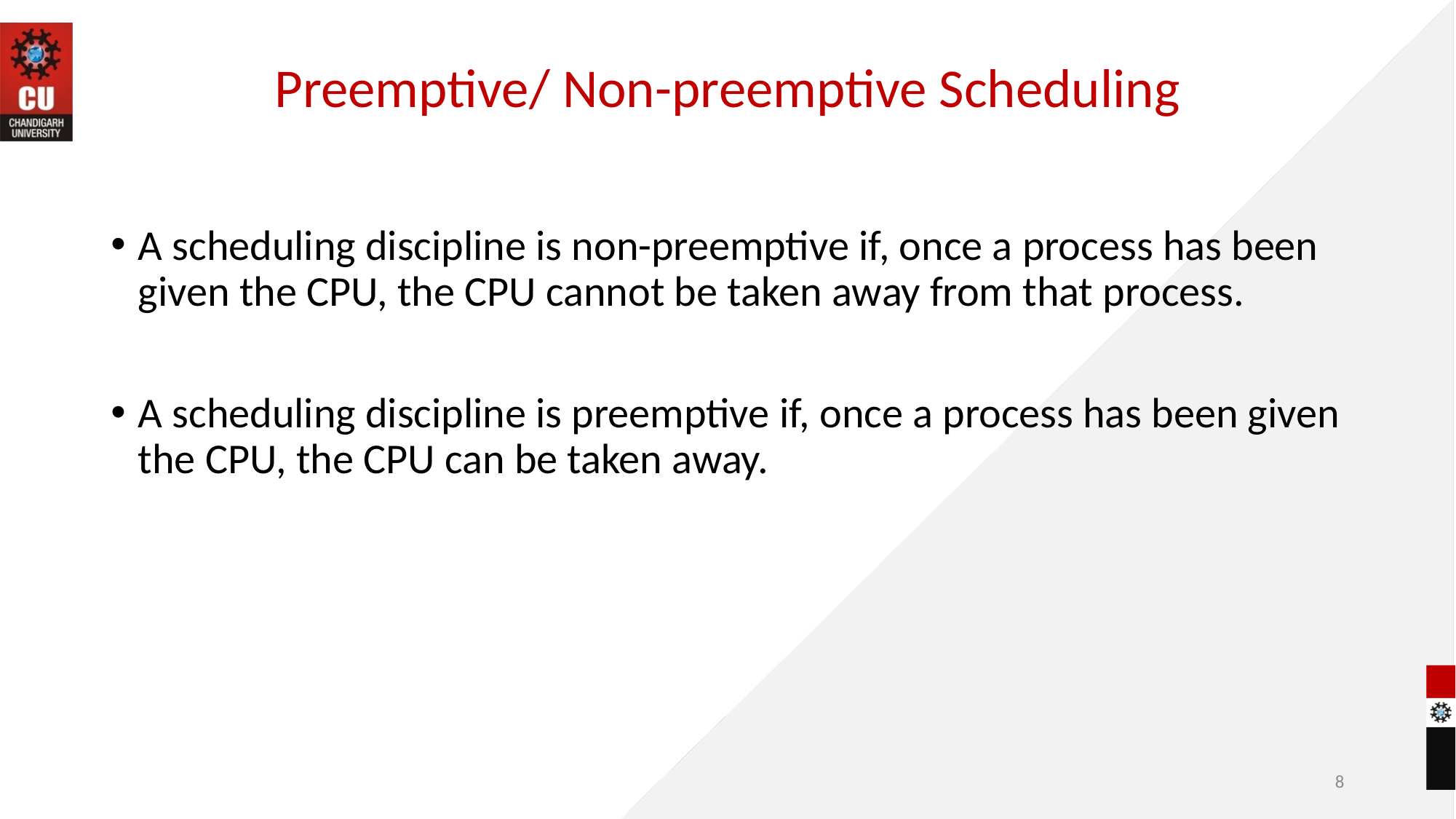

# Preemptive/ Non-preemptive Scheduling
A scheduling discipline is non-preemptive if, once a process has been given the CPU, the CPU cannot be taken away from that process.

A scheduling discipline is preemptive if, once a process has been given the CPU, the CPU can be taken away.

8